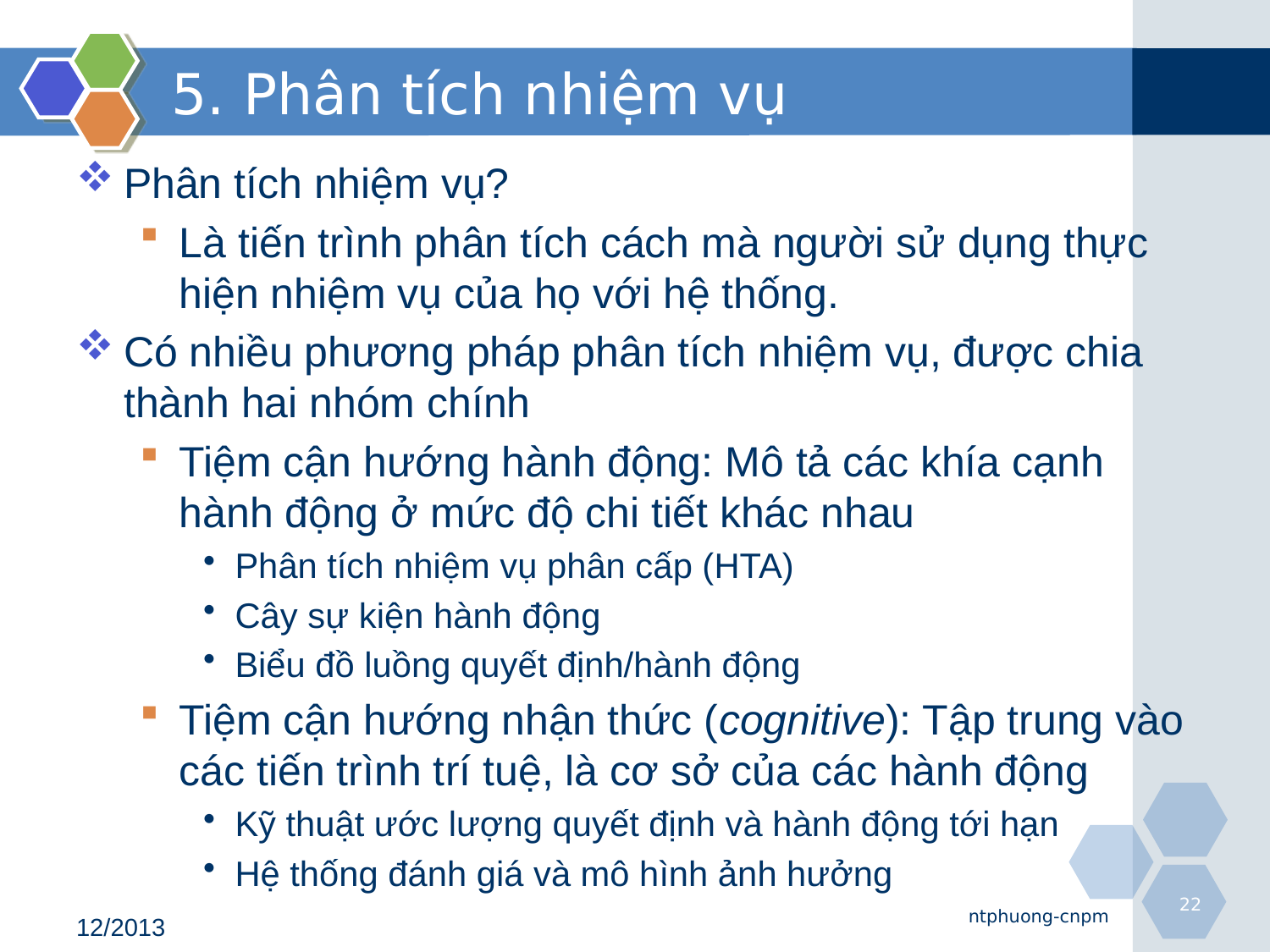

# 5. Phân tích nhiệm vụ
Phân tích nhiệm vụ?
Là tiến trình phân tích cách mà người sử dụng thực hiện nhiệm vụ của họ với hệ thống.
Có nhiều phương pháp phân tích nhiệm vụ, được chia thành hai nhóm chính
Tiệm cận hướng hành động: Mô tả các khía cạnh hành động ở mức độ chi tiết khác nhau
Phân tích nhiệm vụ phân cấp (HTA)
Cây sự kiện hành động
Biểu đồ luồng quyết định/hành động
Tiệm cận hướng nhận thức (cognitive): Tập trung vào các tiến trình trí tuệ, là cơ sở của các hành động
Kỹ thuật ước lượng quyết định và hành động tới hạn
Hệ thống đánh giá và mô hình ảnh hưởng
22
ntphuong-cnpm
12/2013